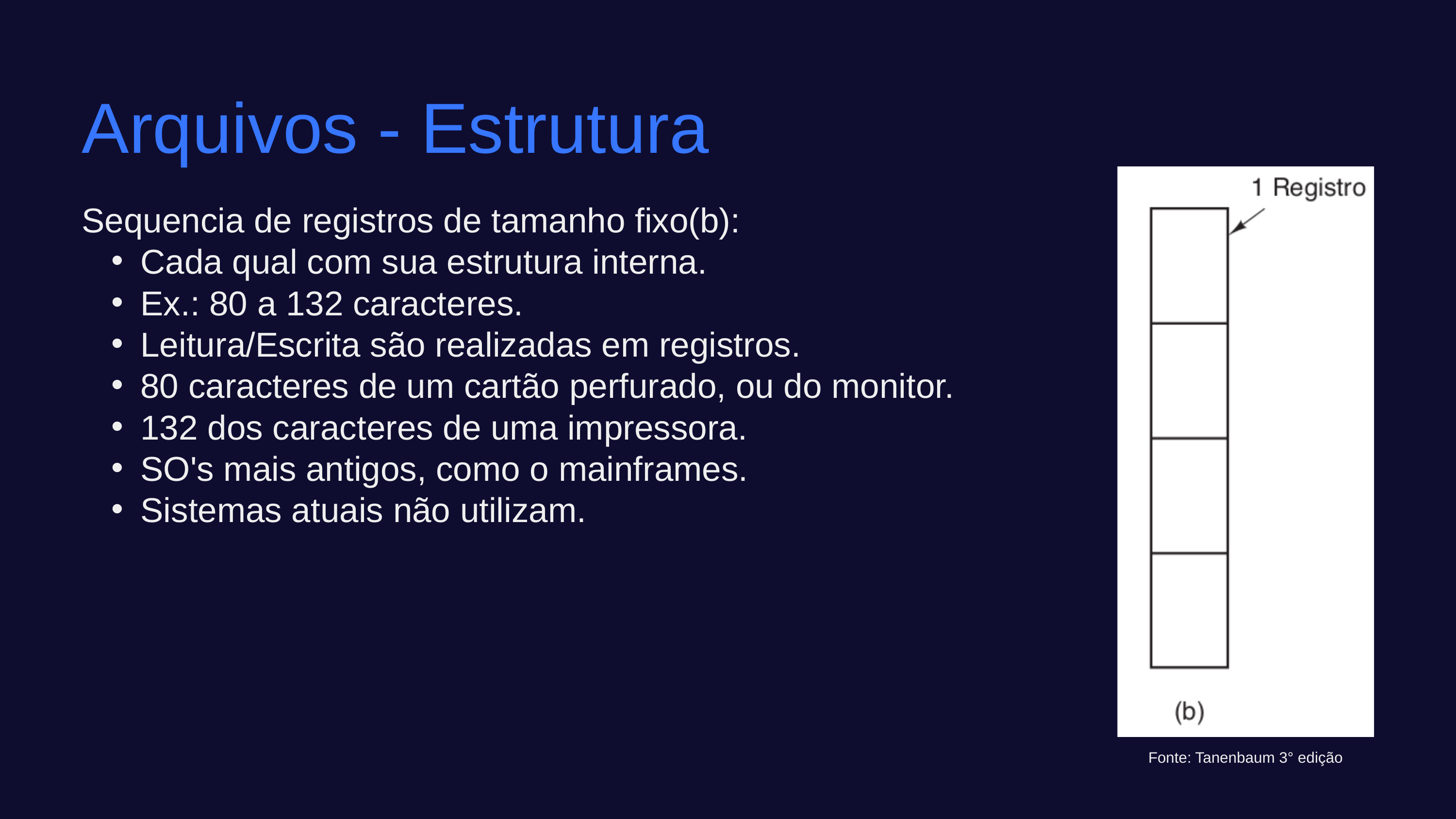

Arquivos - Estrutura

Sequencia de registros de tamanho fixo(b):
Cada qual com sua estrutura interna.
Ex.: 80 a 132 caracteres.
Leitura/Escrita são realizadas em registros.
80 caracteres de um cartão perfurado, ou do monitor.
132 dos caracteres de uma impressora.
SO's mais antigos, como o mainframes.
Sistemas atuais não utilizam.

Fonte: Tanenbaum 3° edição